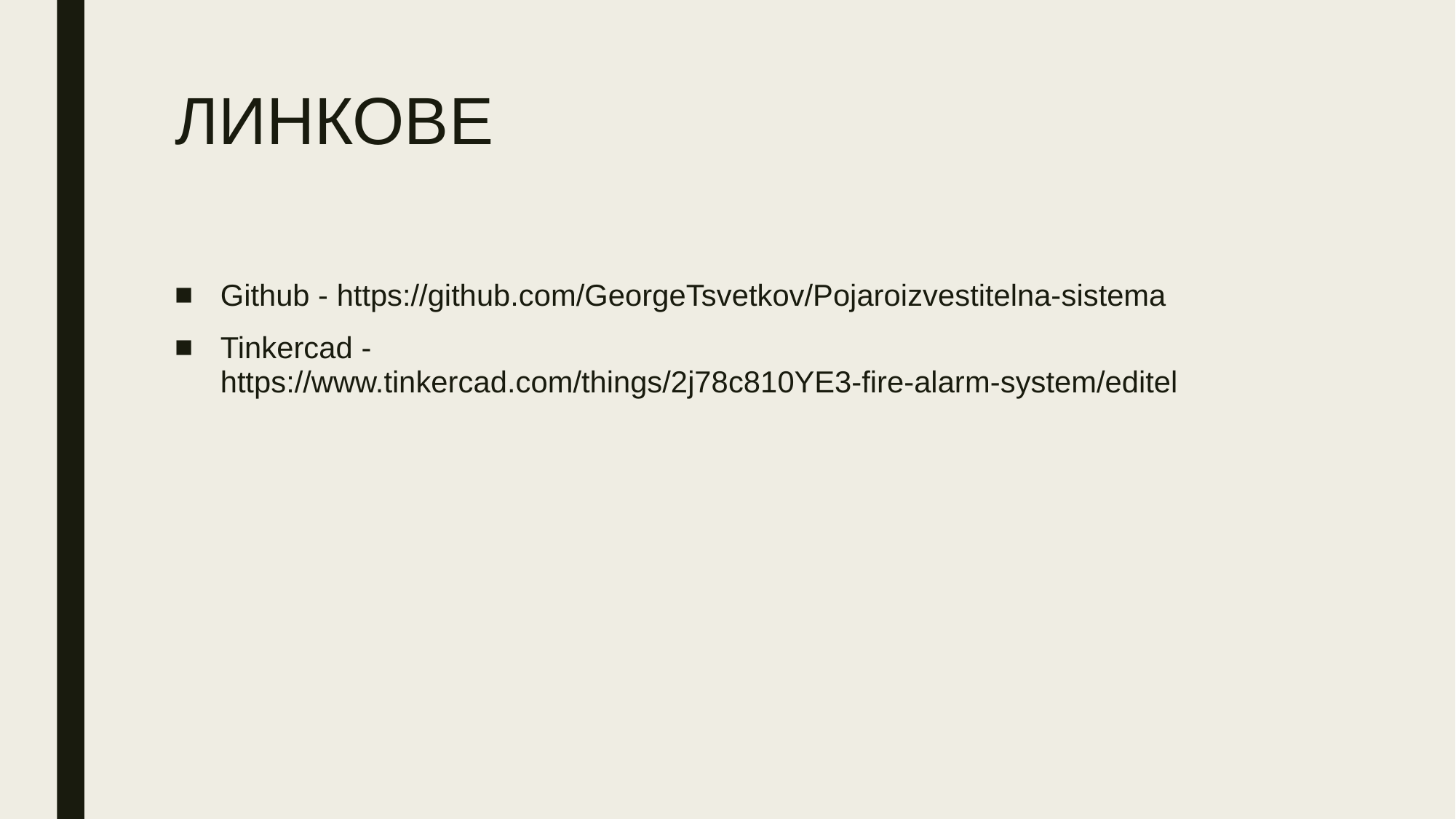

# ЛИНКОВЕ
Github - https://github.com/GeorgeTsvetkov/Pojaroizvestitelna-sistema
Tinkercad - https://www.tinkercad.com/things/2j78c810YE3-fire-alarm-system/editel